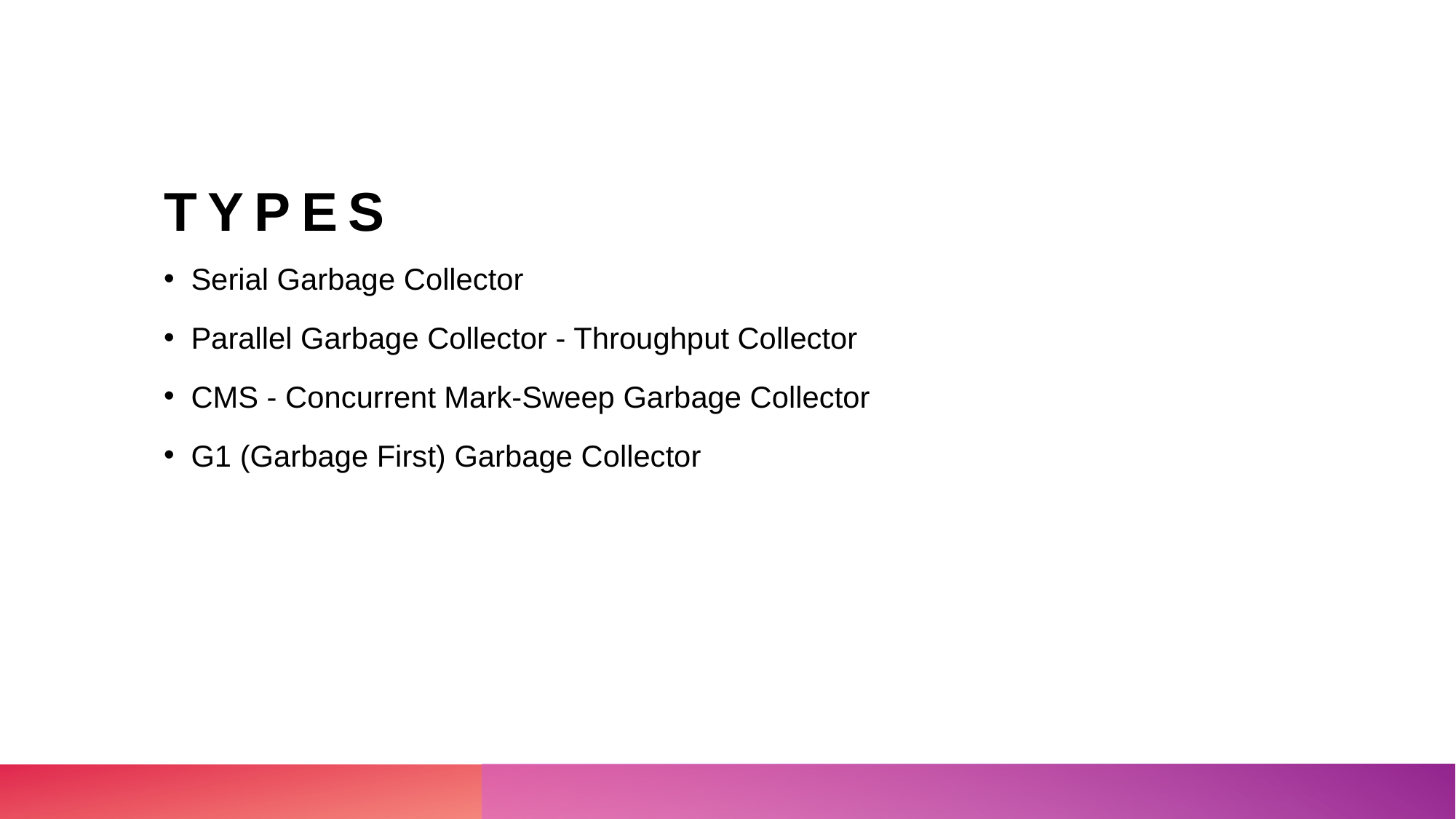

# types
Serial Garbage Collector
Parallel Garbage Collector - Throughput Collector
CMS - Concurrent Mark-Sweep Garbage Collector
G1 (Garbage First) Garbage Collector